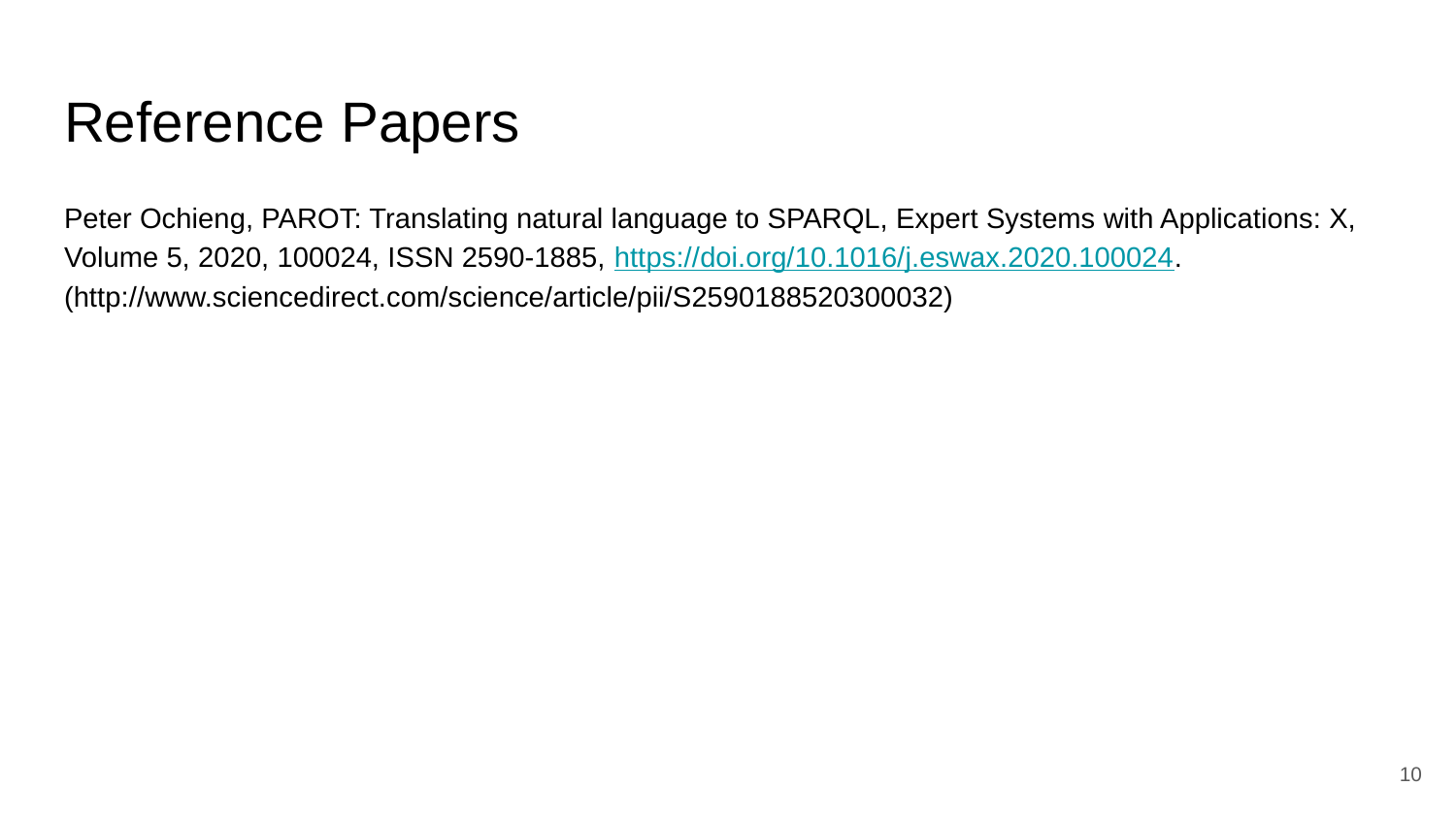

# Reference Papers
Peter Ochieng, PAROT: Translating natural language to SPARQL, Expert Systems with Applications: X, Volume 5, 2020, 100024, ISSN 2590-1885, https://doi.org/10.1016/j.eswax.2020.100024. (http://www.sciencedirect.com/science/article/pii/S2590188520300032)

10